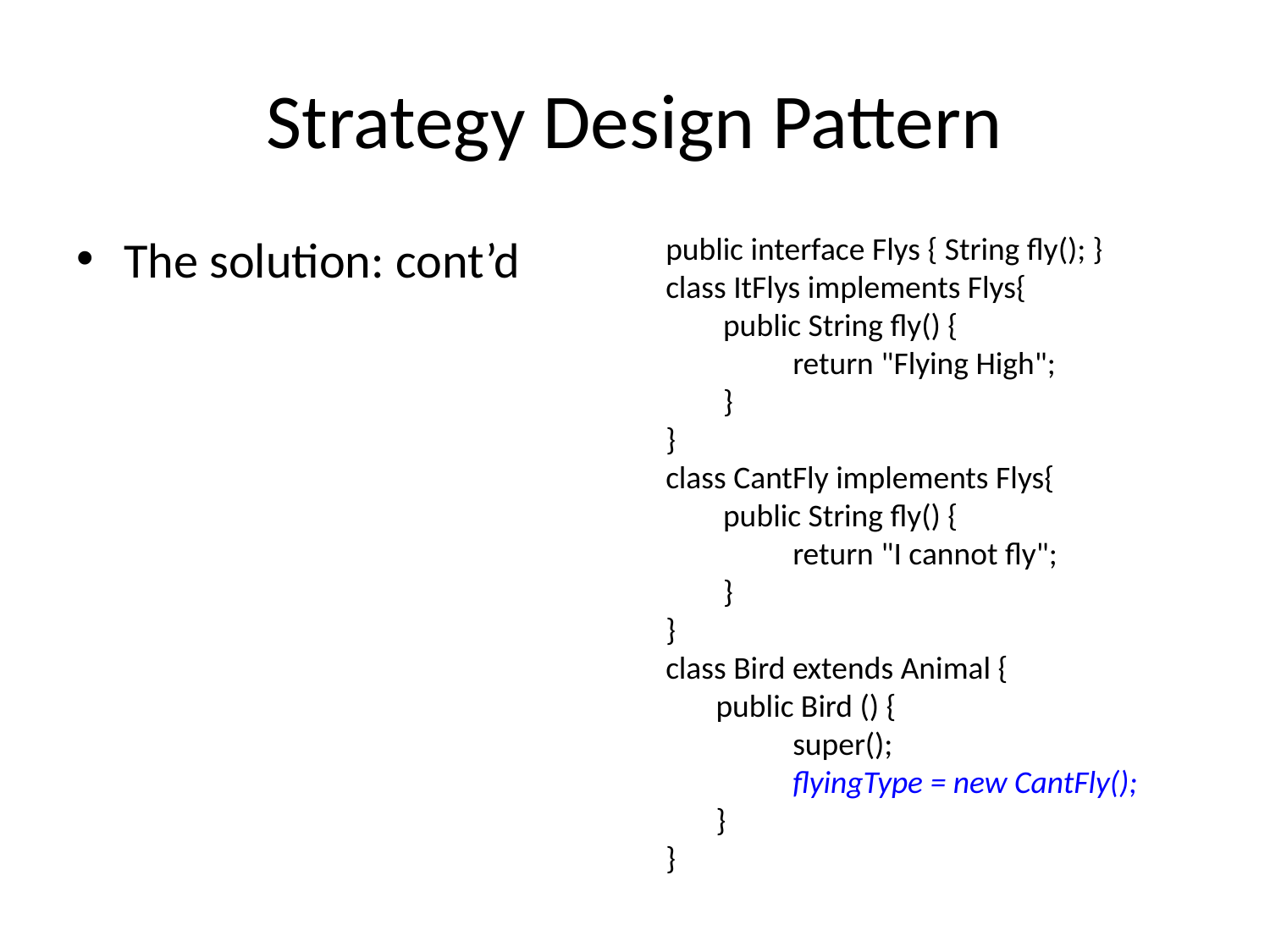

# Strategy Design Pattern
The solution: cont’d
public interface Flys { String fly(); }
class ItFlys implements Flys{
        public String fly() {
	return "Flying High";
        }
}
class CantFly implements Flys{
        public String fly() {
	return "I cannot fly";
        }
}
class Bird extends Animal {
       public Bird () {
	super();
	flyingType = new CantFly();
       }
}